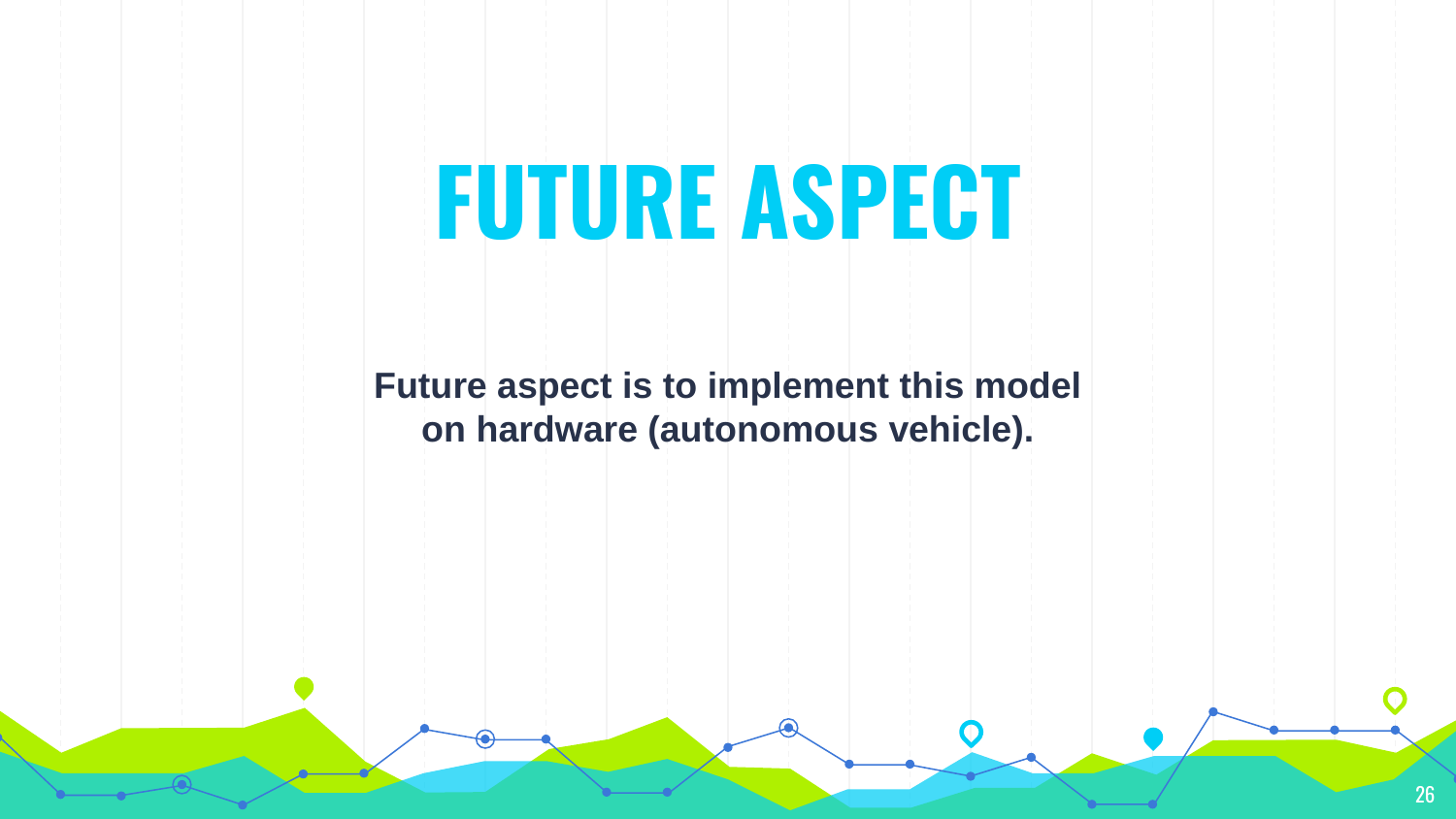

FUTURE ASPECT
Future aspect is to implement this model on hardware (autonomous vehicle).
26